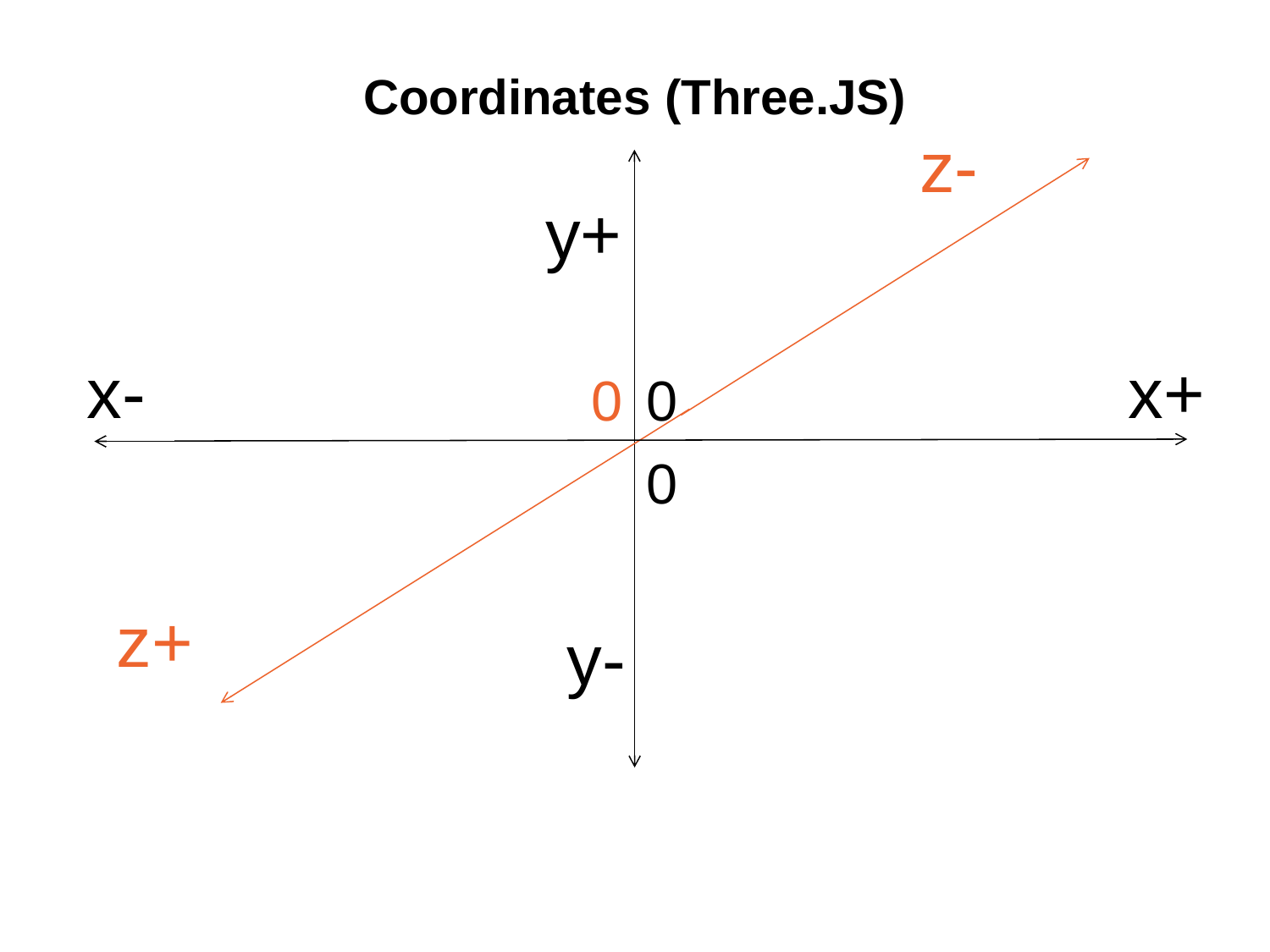

# Coordinates (Three.JS)
z-
y+
x-
x+
0
0
0
z+
y-